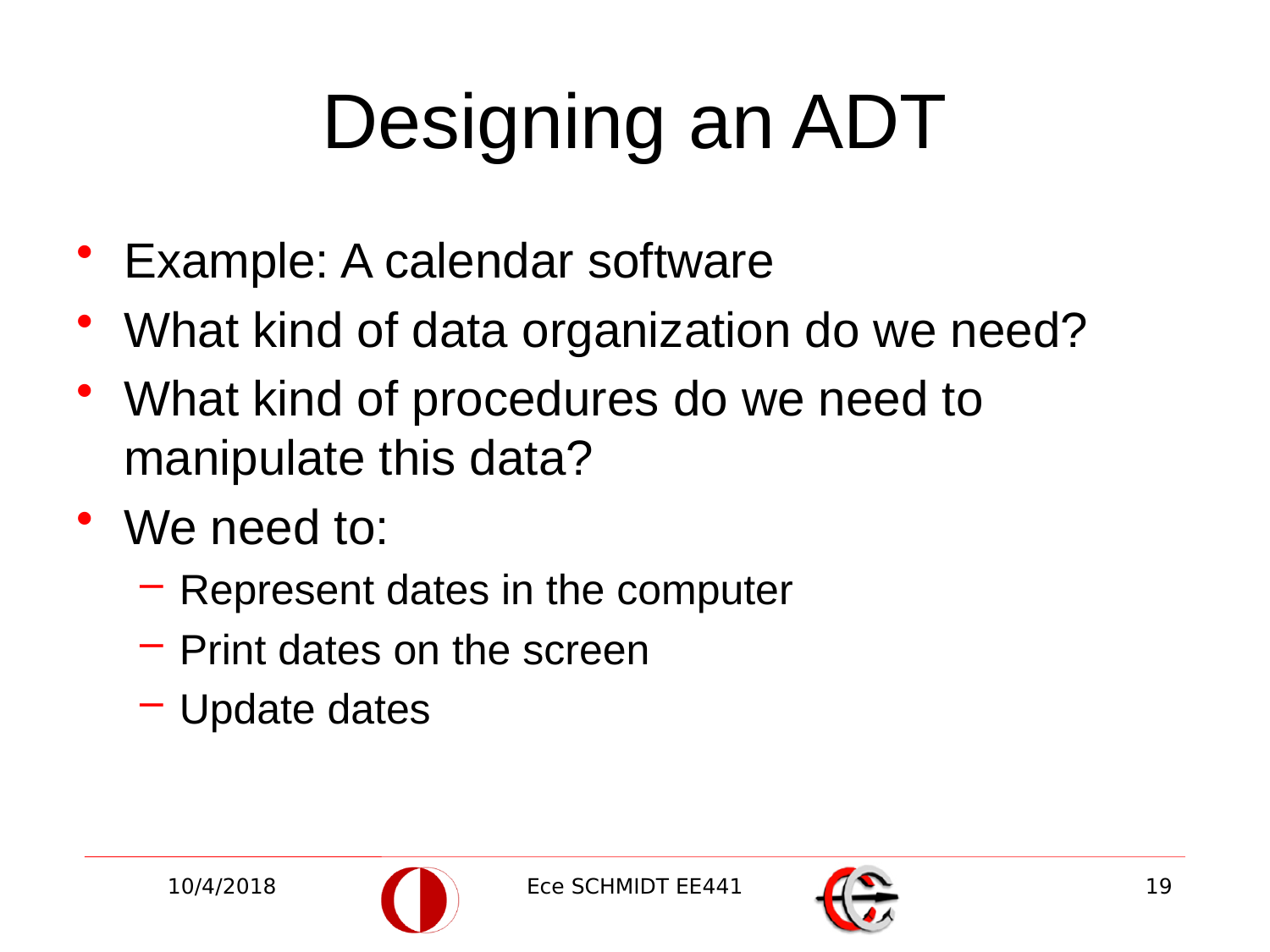

# Designing an ADT
Example: A calendar software
What kind of data organization do we need?
What kind of procedures do we need to manipulate this data?
We need to:
Represent dates in the computer
Print dates on the screen
Update dates

10/4/2018
Ece SCHMIDT EE441
19